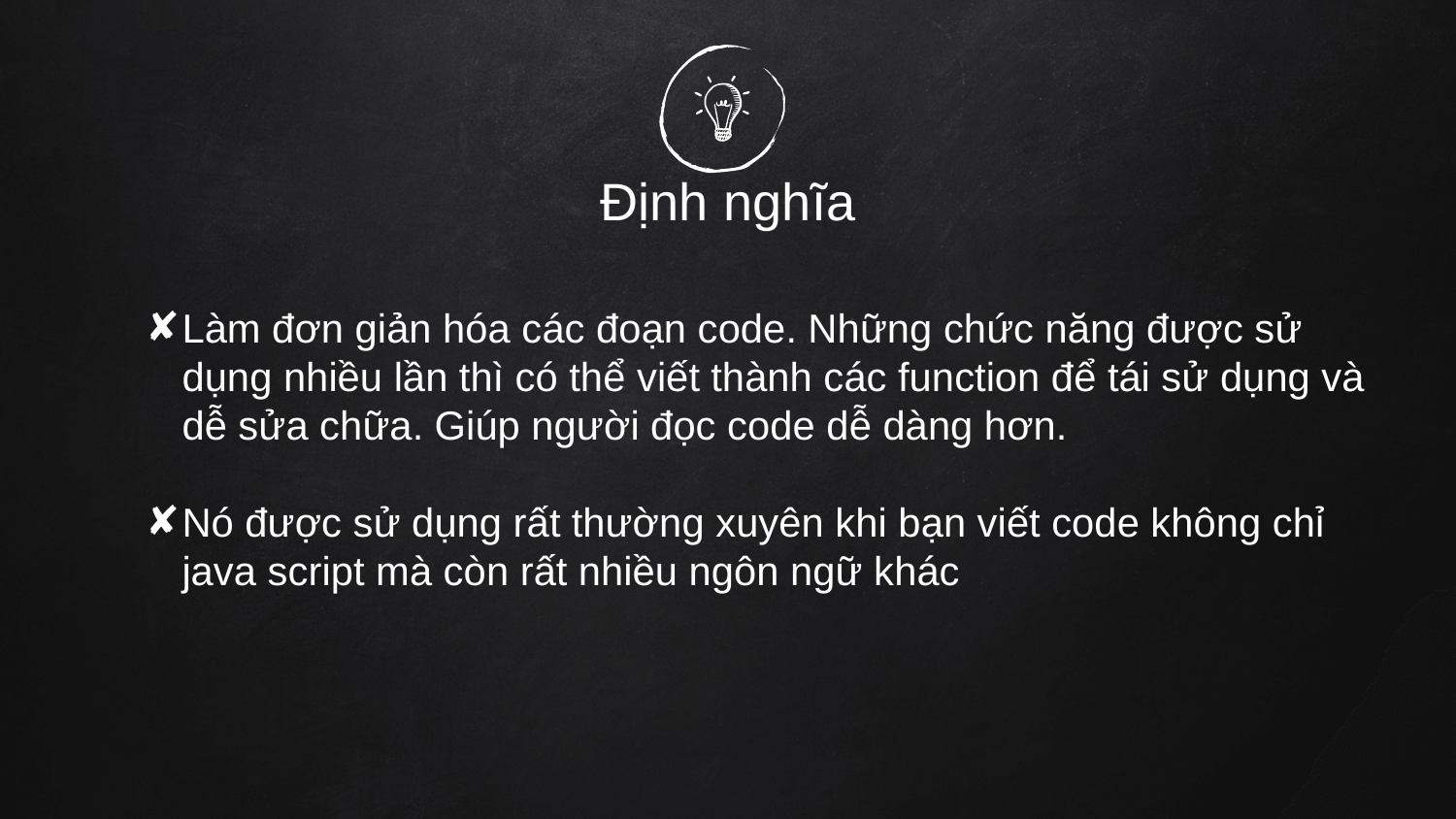

# Định nghĩa
Làm đơn giản hóa các đoạn code. Những chức năng được sử dụng nhiều lần thì có thể viết thành các function để tái sử dụng và dễ sửa chữa. Giúp người đọc code dễ dàng hơn.

Nó được sử dụng rất thường xuyên khi bạn viết code không chỉ java script mà còn rất nhiều ngôn ngữ khác